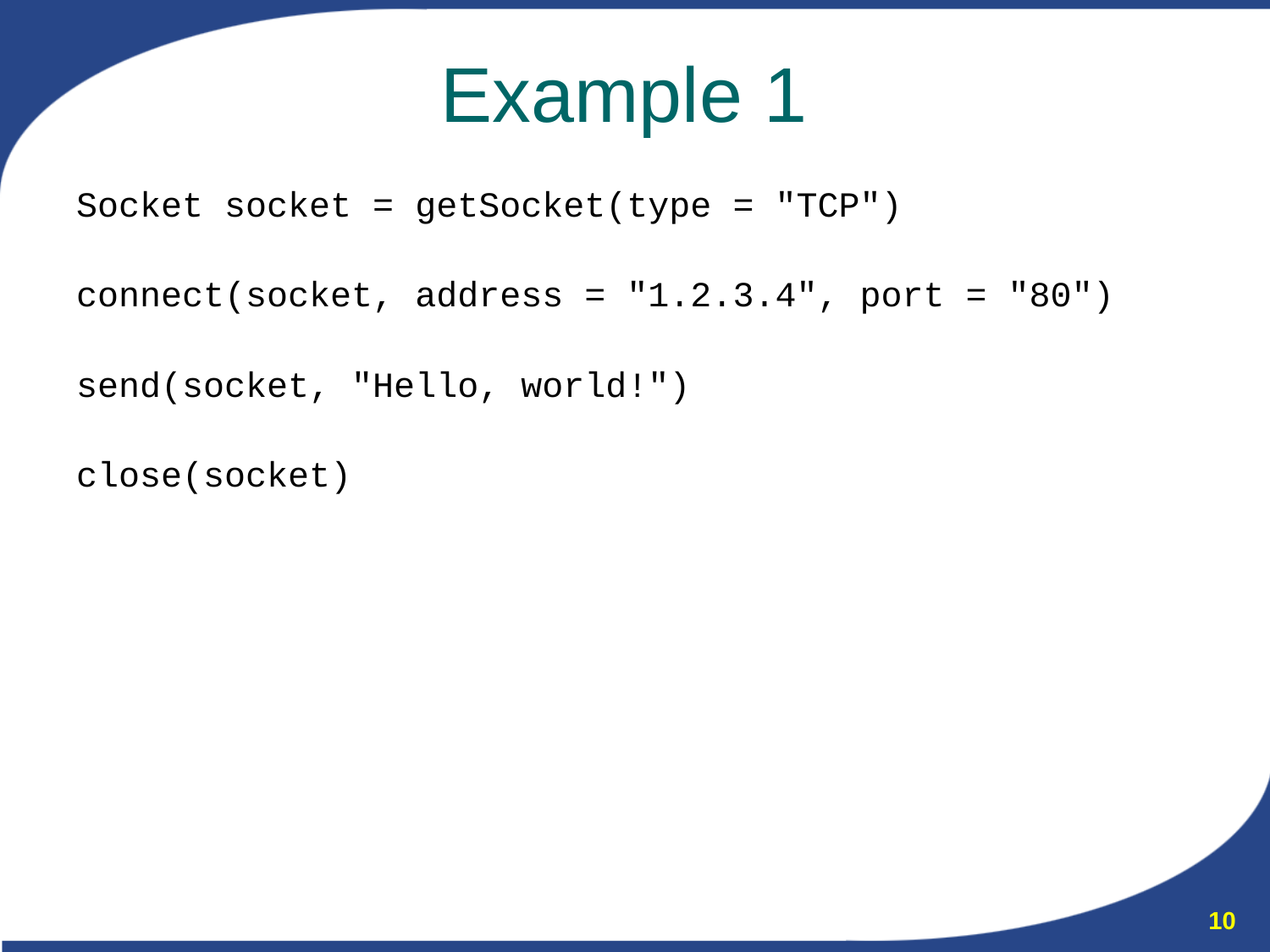

# Example 1
Socket socket = getSocket(type = "TCP")

connect(socket, address = "1.2.3.4", port = "80")

send(socket, "Hello, world!")

close(socket)
10